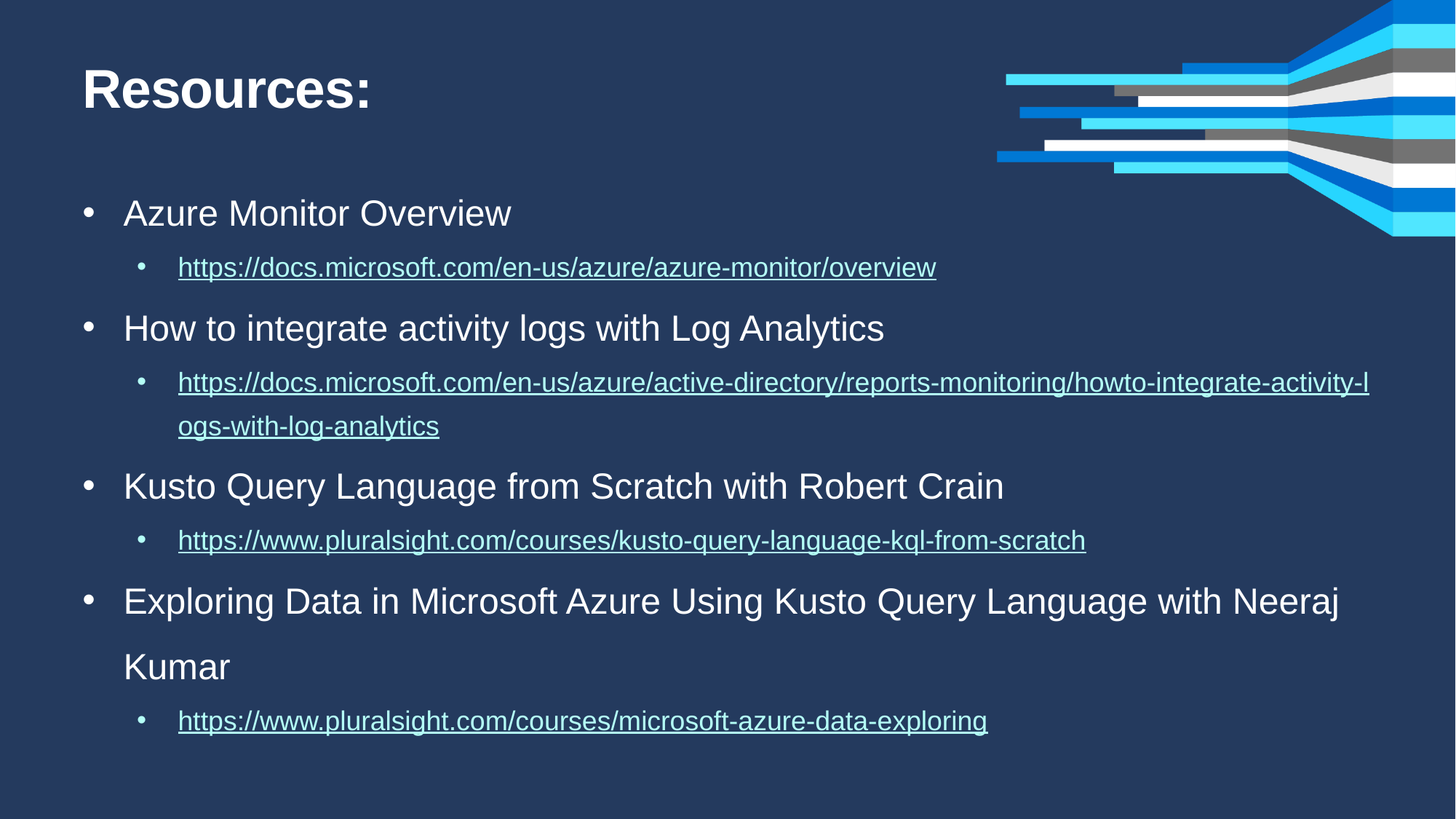

Resources:
Azure Monitor Overview
https://docs.microsoft.com/en-us/azure/azure-monitor/overview
How to integrate activity logs with Log Analytics
https://docs.microsoft.com/en-us/azure/active-directory/reports-monitoring/howto-integrate-activity-logs-with-log-analytics
Kusto Query Language from Scratch with Robert Crain
https://www.pluralsight.com/courses/kusto-query-language-kql-from-scratch
Exploring Data in Microsoft Azure Using Kusto Query Language with Neeraj Kumar
https://www.pluralsight.com/courses/microsoft-azure-data-exploring